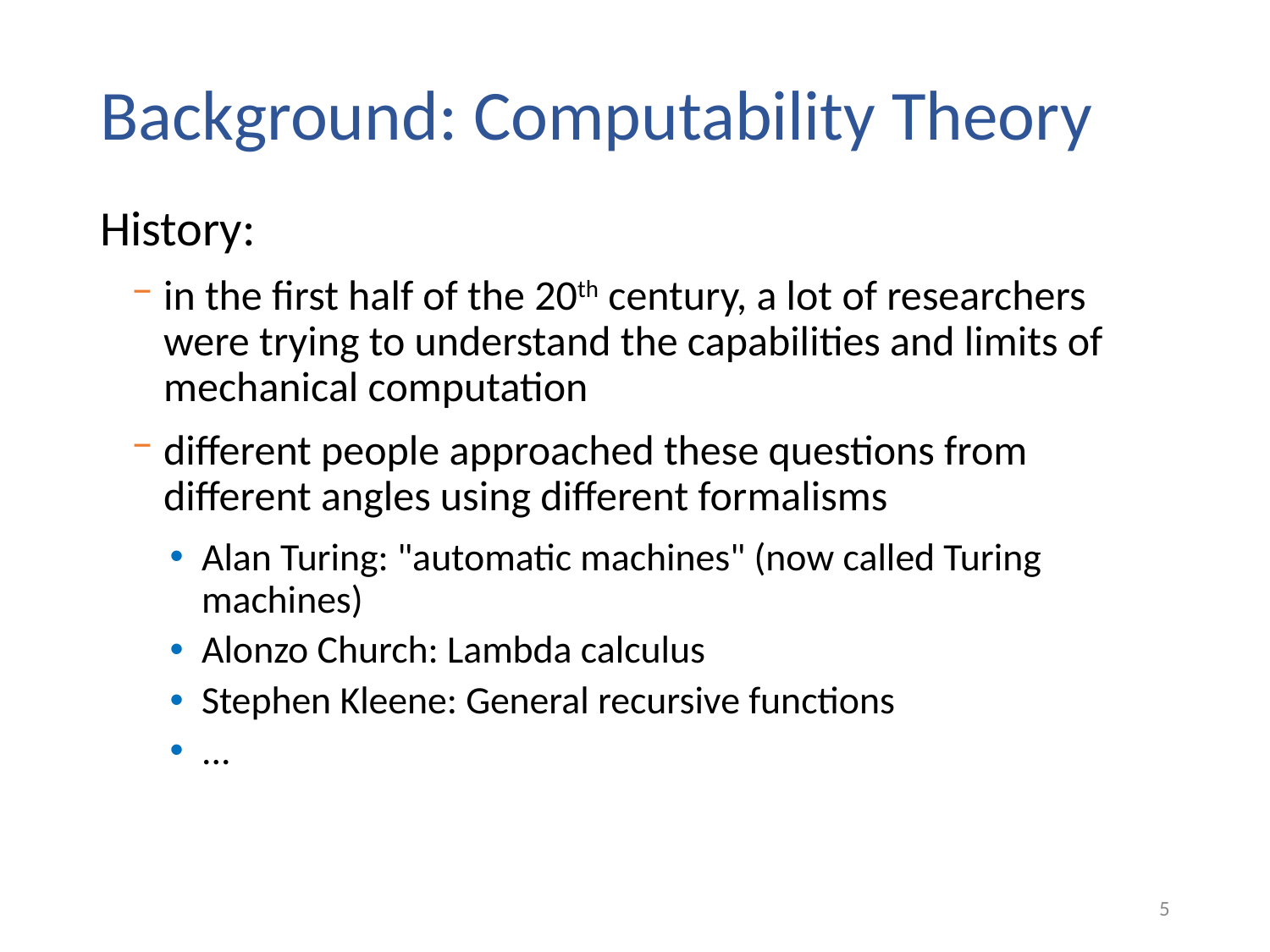

# Background: Computability Theory
History:
in the first half of the 20th century, a lot of researchers were trying to understand the capabilities and limits of mechanical computation
different people approached these questions from different angles using different formalisms
Alan Turing: "automatic machines" (now called Turing machines)
Alonzo Church: Lambda calculus
Stephen Kleene: General recursive functions
...

5